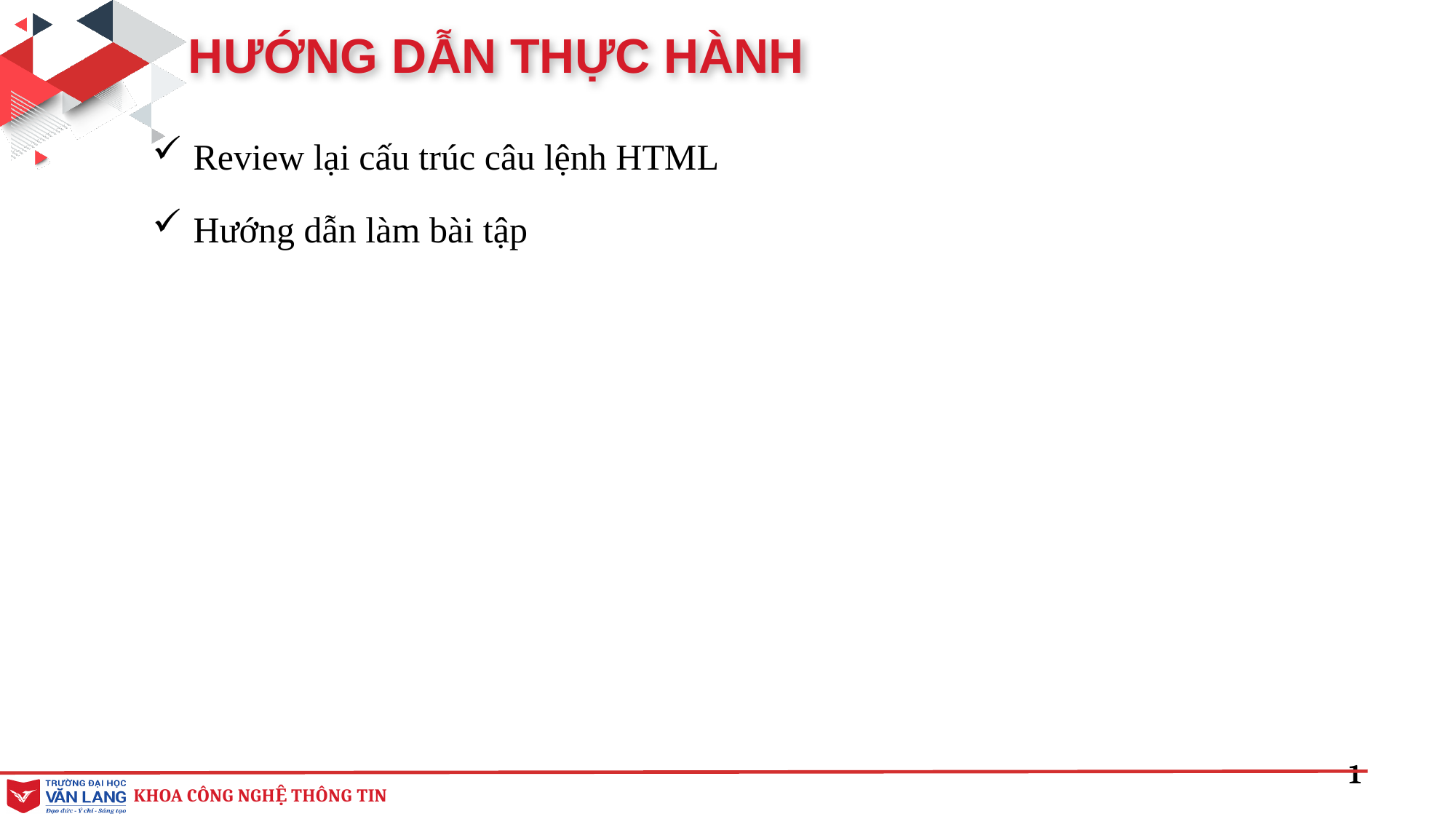

HƯỚNG DẪN THỰC HÀNH
Review lại cấu trúc câu lệnh HTML
Hướng dẫn làm bài tập